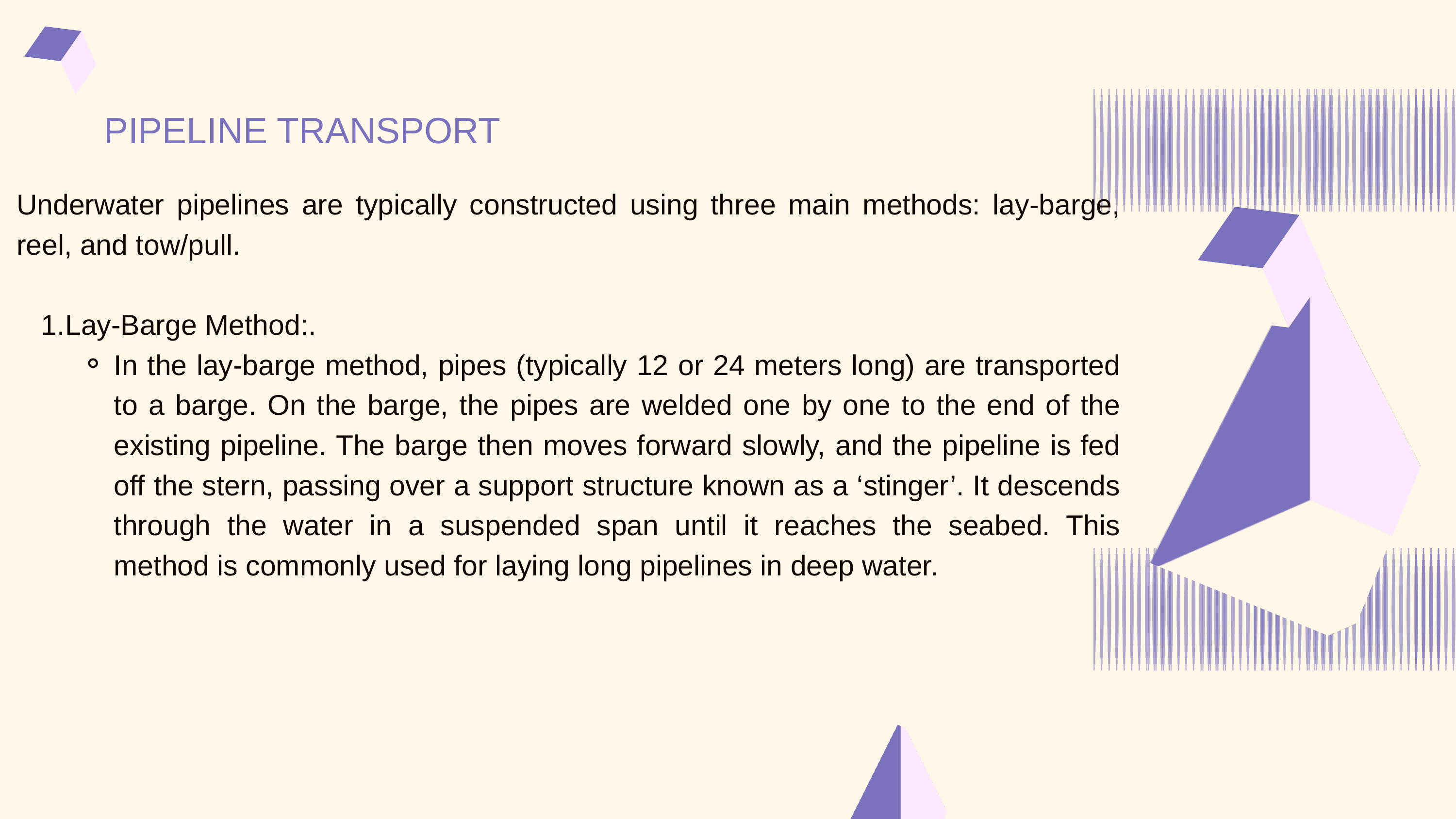

PIPELINE TRANSPORT
Underwater pipelines are typically constructed using three main methods: lay-barge, reel, and tow/pull.

Lay-Barge Method:.
In the lay-barge method, pipes (typically 12 or 24 meters long) are transported to a barge. On the barge, the pipes are welded one by one to the end of the existing pipeline. The barge then moves forward slowly, and the pipeline is fed off the stern, passing over a support structure known as a ‘stinger’. It descends through the water in a suspended span until it reaches the seabed. This method is commonly used for laying long pipelines in deep water.